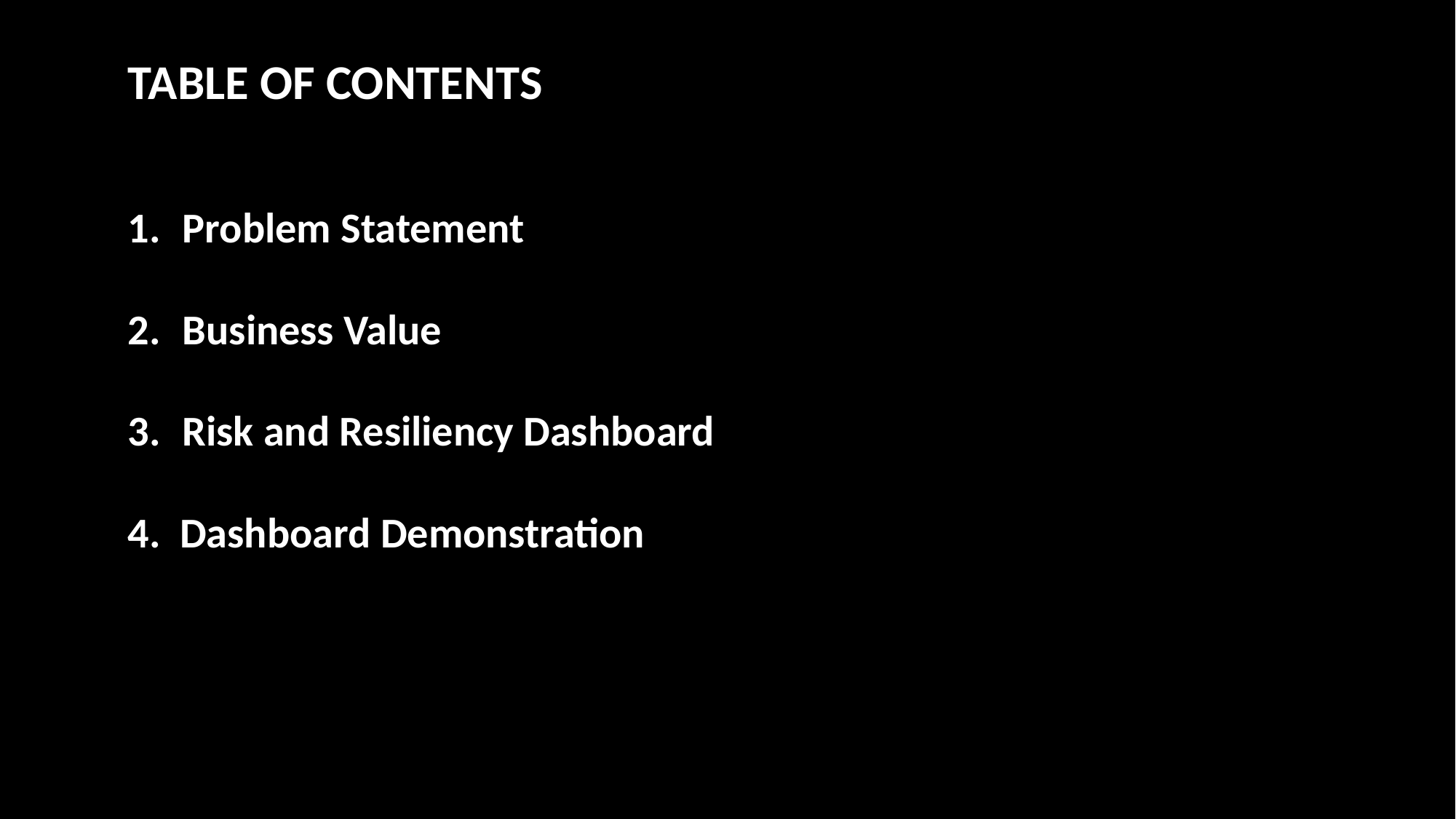

TABLE OF CONTENTS
Problem Statement
Business Value
Risk and Resiliency Dashboard
4.  Dashboard Demonstration